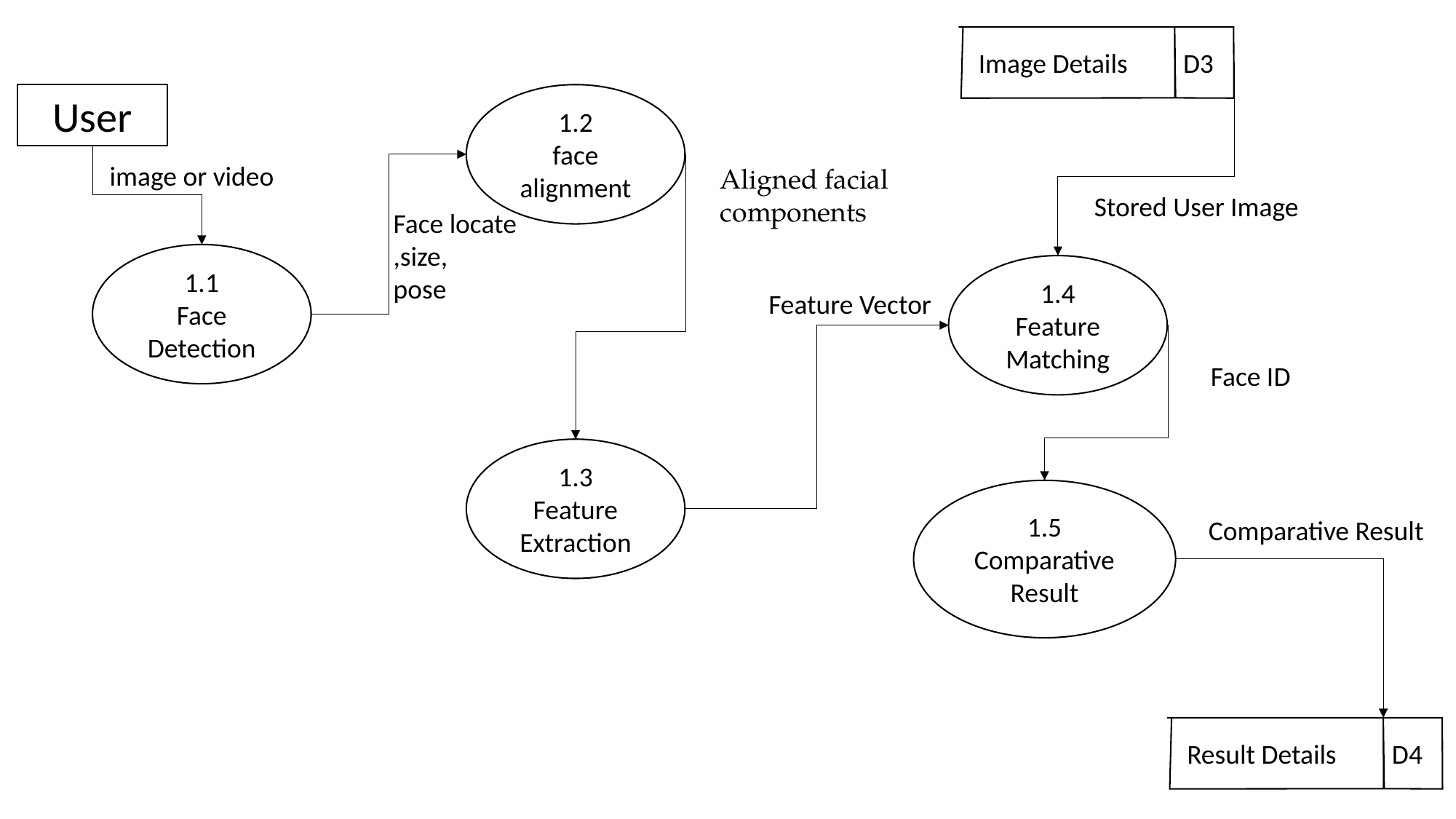

Image Details         D3
User
1.2
face alignment
image or video
Aligned facial components
Stored User Image
Face locate
,size,
pose
1.1
Face Detection
1.4
Feature Matching
Feature Vector
Face ID
1.3
Feature Extraction
1.5
Comparative Result
Comparative Result
Result Details         D4